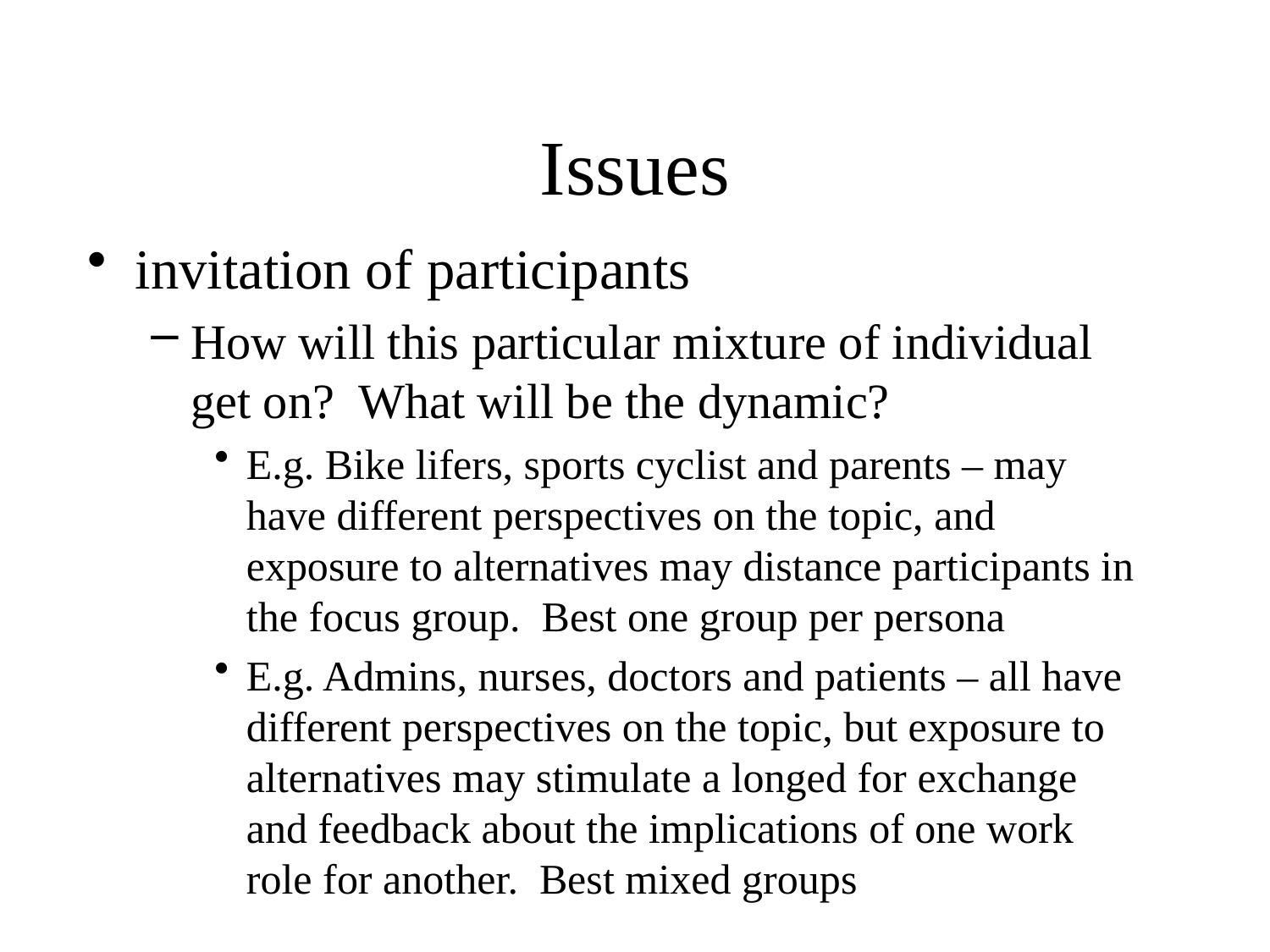

# Issues
invitation of participants
How will this particular mixture of individual get on?  What will be the dynamic?
E.g. Bike lifers, sports cyclist and parents – may have different perspectives on the topic, and exposure to alternatives may distance participants in the focus group.  Best one group per persona
E.g. Admins, nurses, doctors and patients – all have different perspectives on the topic, but exposure to alternatives may stimulate a longed for exchange and feedback about the implications of one work role for another.  Best mixed groups